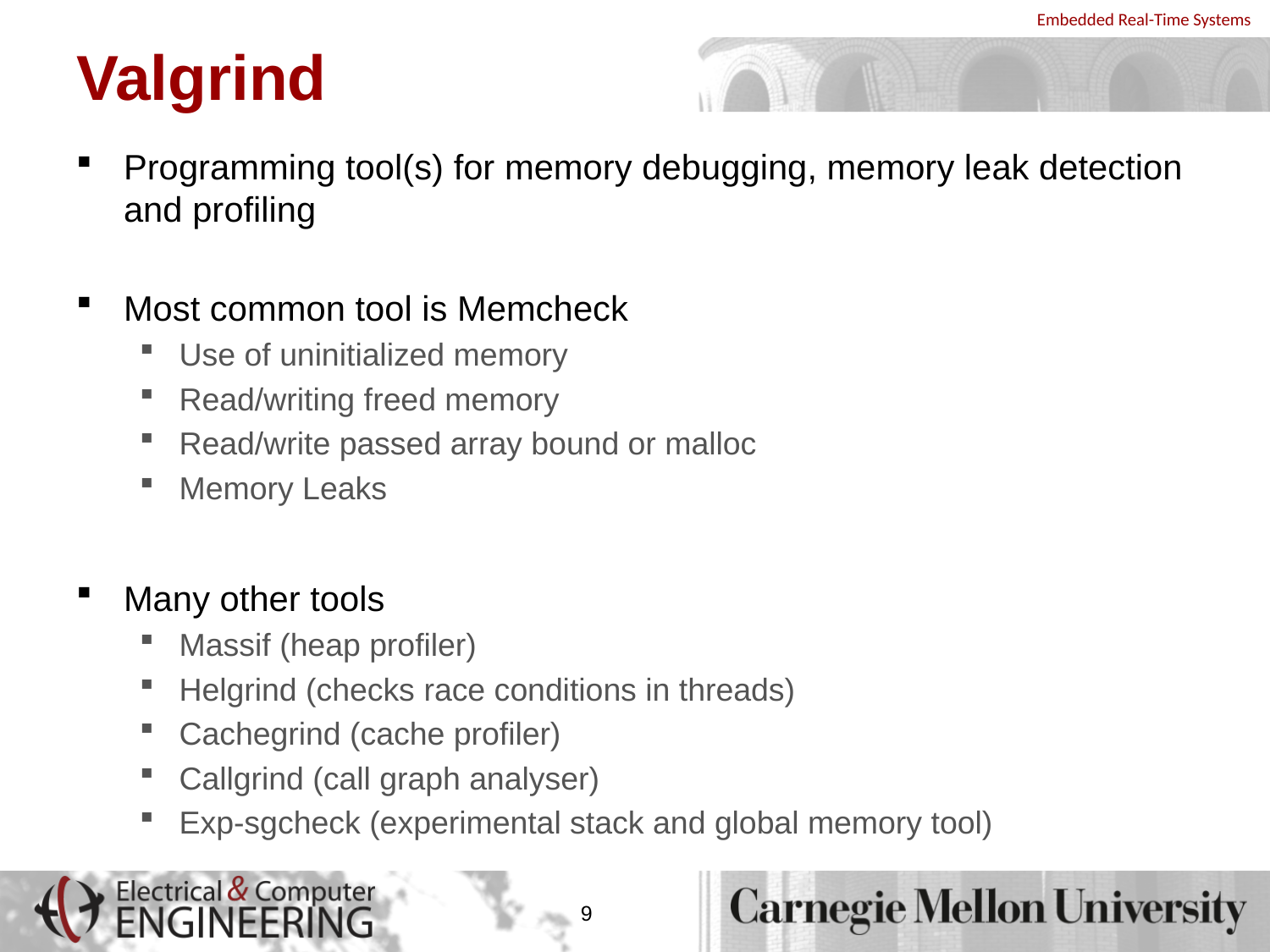

# Valgrind
Programming tool(s) for memory debugging, memory leak detection and profiling

Most common tool is Memcheck
Use of uninitialized memory
Read/writing freed memory
Read/write passed array bound or malloc
Memory Leaks

Many other tools
Massif (heap profiler)
Helgrind (checks race conditions in threads)
Cachegrind (cache profiler)
Callgrind (call graph analyser)
Exp-sgcheck (experimental stack and global memory tool)
9